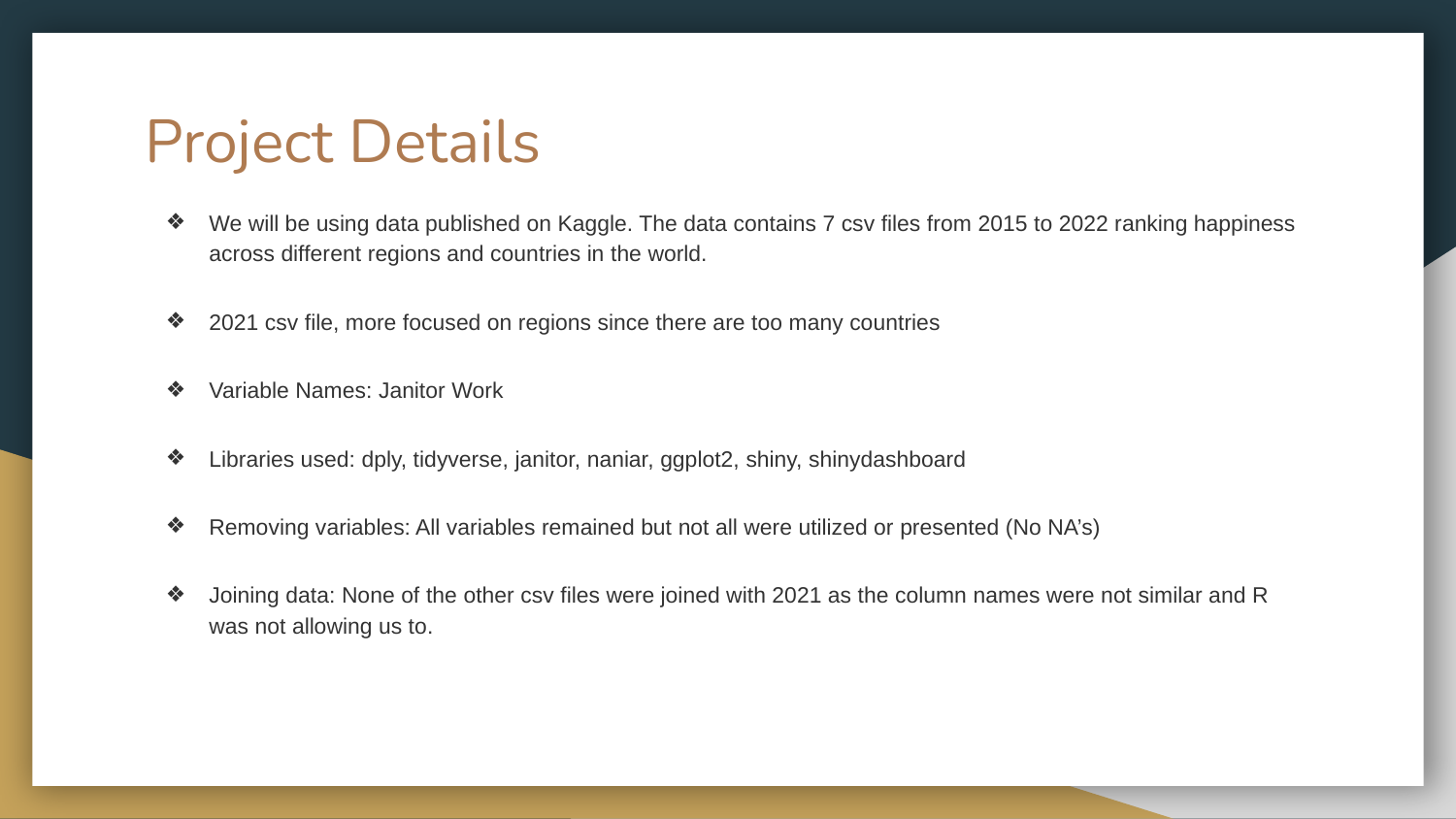

# Project Details
We will be using data published on Kaggle. The data contains 7 csv files from 2015 to 2022 ranking happiness across different regions and countries in the world.

2021 csv file, more focused on regions since there are too many countries

Variable Names: Janitor Work

Libraries used: dply, tidyverse, janitor, naniar, ggplot2, shiny, shinydashboard

Removing variables: All variables remained but not all were utilized or presented (No NA’s)

Joining data: None of the other csv files were joined with 2021 as the column names were not similar and R was not allowing us to.